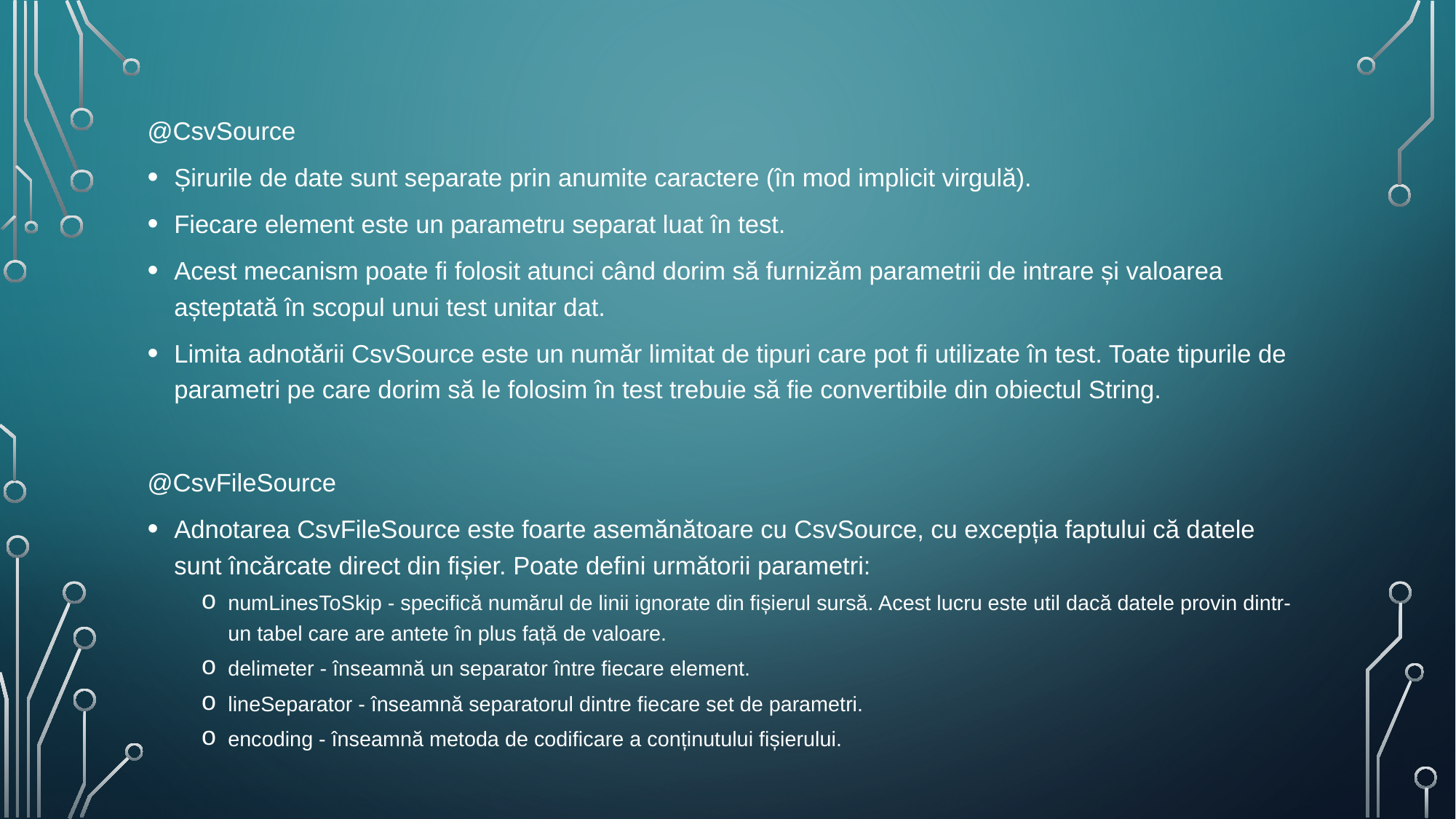

@CsvSource
Șirurile de date sunt separate prin anumite caractere (în mod implicit virgulă).
Fiecare element este un parametru separat luat în test.
Acest mecanism poate fi folosit atunci când dorim să furnizăm parametrii de intrare și valoarea așteptată în scopul unui test unitar dat.
Limita adnotării CsvSource este un număr limitat de tipuri care pot fi utilizate în test. Toate tipurile de parametri pe care dorim să le folosim în test trebuie să fie convertibile din obiectul String.

@CsvFileSource
Adnotarea CsvFileSource este foarte asemănătoare cu CsvSource, cu excepția faptului că datele sunt încărcate direct din fișier. Poate defini următorii parametri:
numLinesToSkip - specifică numărul de linii ignorate din fișierul sursă. Acest lucru este util dacă datele provin dintr-un tabel care are antete în plus față de valoare.
delimeter - înseamnă un separator între fiecare element.
lineSeparator - înseamnă separatorul dintre fiecare set de parametri.
encoding - înseamnă metoda de codificare a conținutului fișierului.